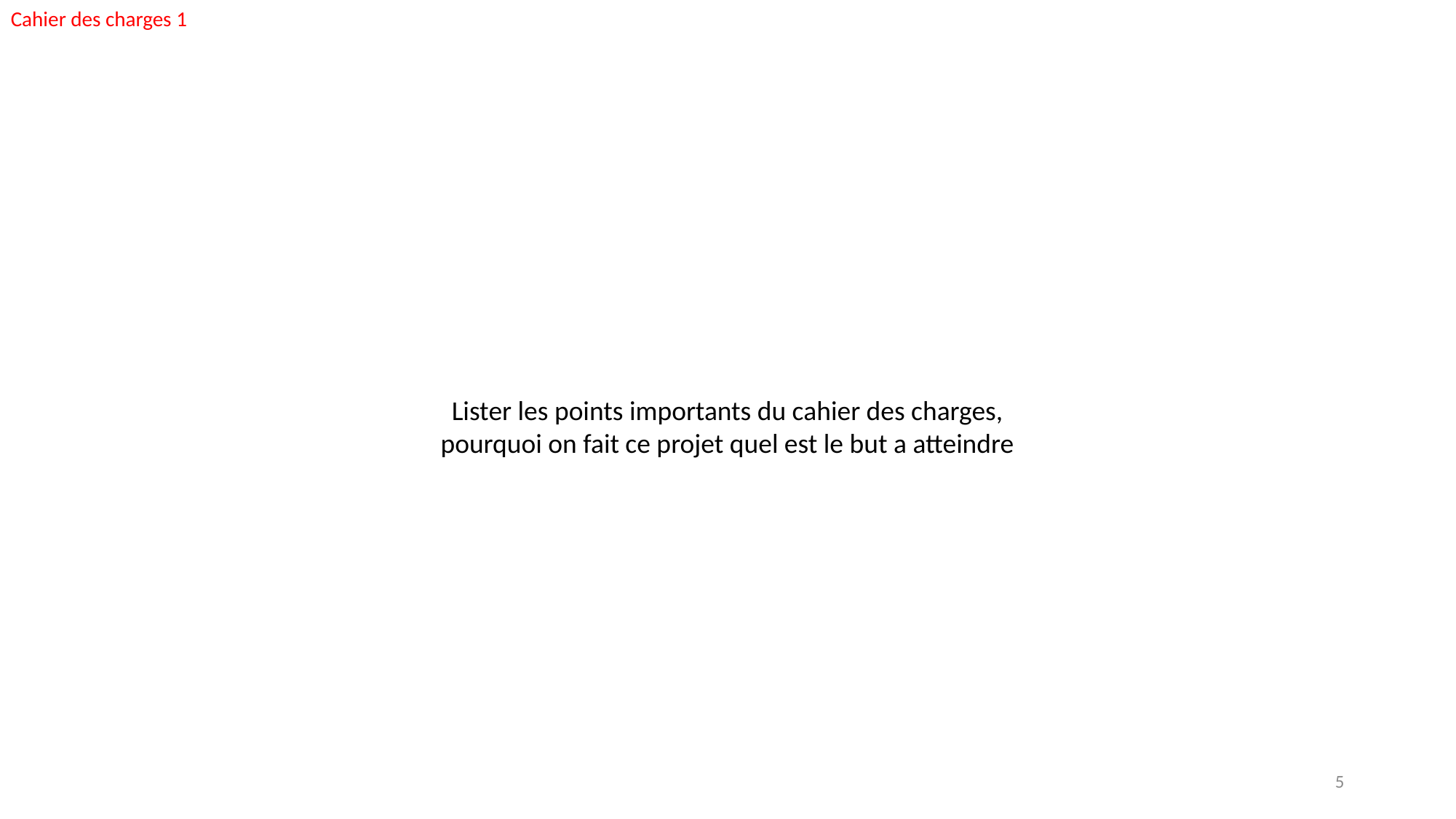

Cahier des charges 1
Lister les points importants du cahier des charges, pourquoi on fait ce projet quel est le but a atteindre
5